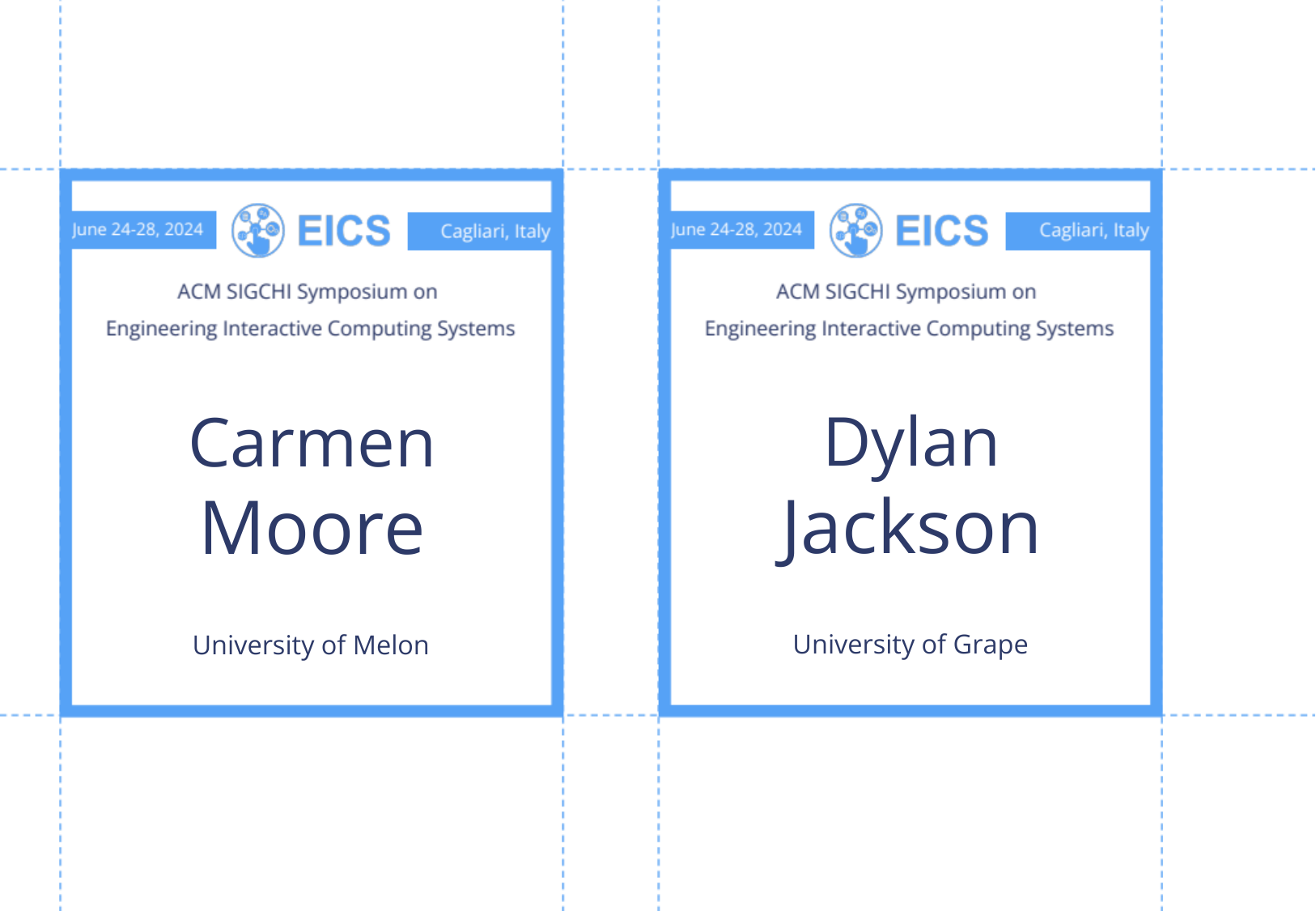

Dylan
Jackson
Carmen
Moore
University of Grape
University of Melon